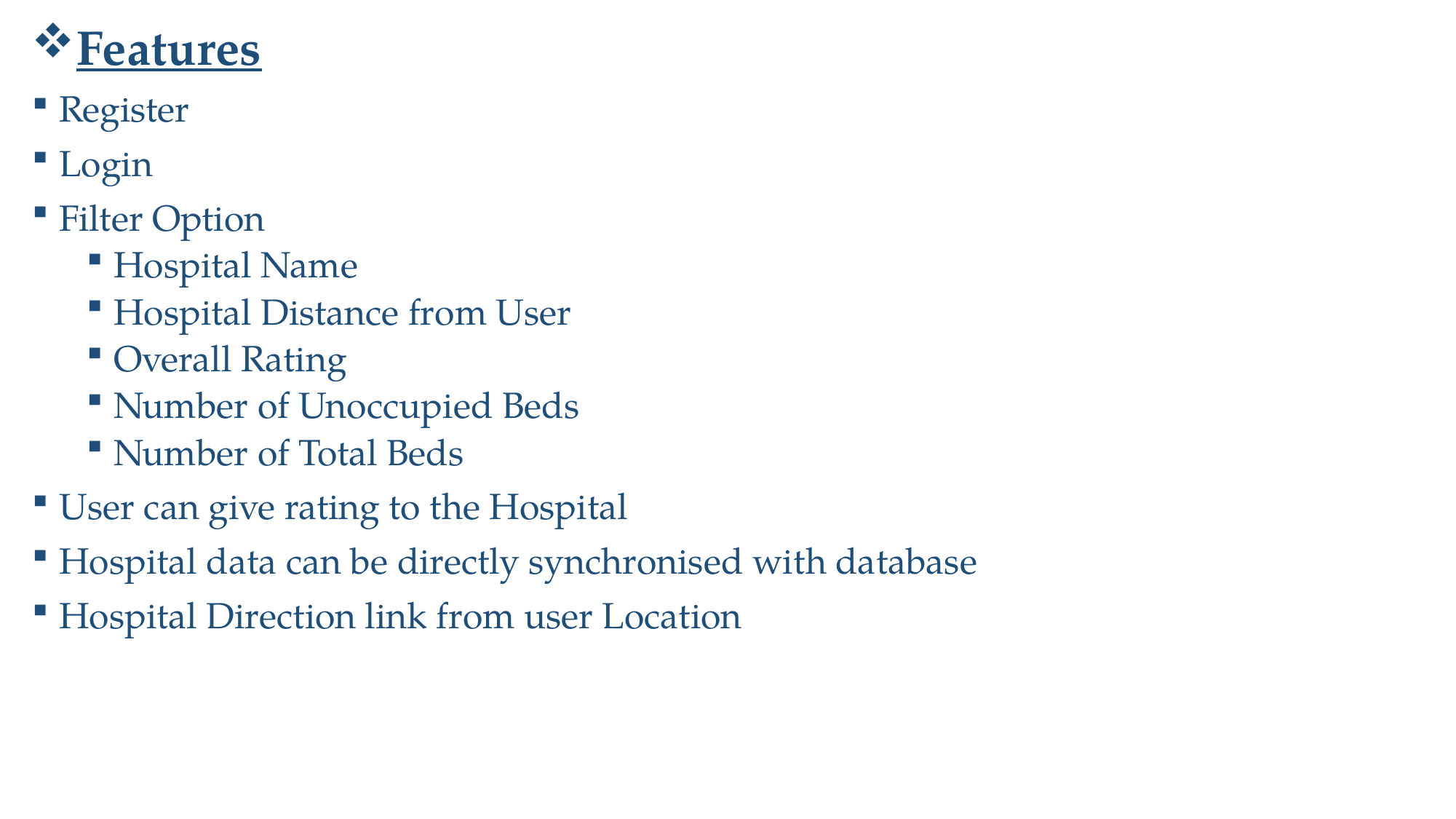

Features
Register
Login
Filter Option
Hospital Name
Hospital Distance from User
Overall Rating
Number of Unoccupied Beds
Number of Total Beds
User can give rating to the Hospital
Hospital data can be directly synchronised with database
Hospital Direction link from user Location

6